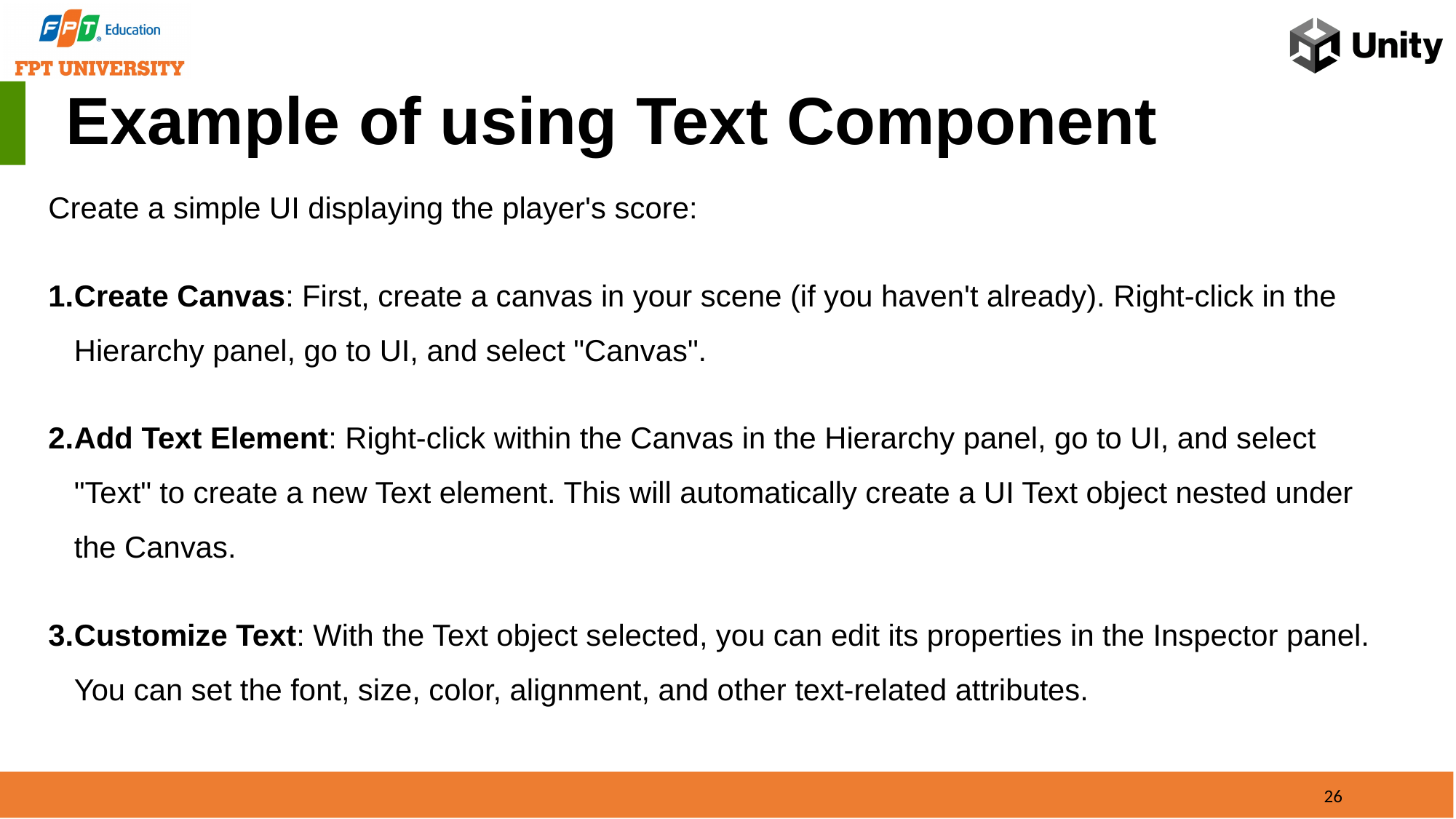

Example of using Text Component
Create a simple UI displaying the player's score:
Create Canvas: First, create a canvas in your scene (if you haven't already). Right-click in the Hierarchy panel, go to UI, and select "Canvas".
Add Text Element: Right-click within the Canvas in the Hierarchy panel, go to UI, and select "Text" to create a new Text element. This will automatically create a UI Text object nested under the Canvas.
Customize Text: With the Text object selected, you can edit its properties in the Inspector panel. You can set the font, size, color, alignment, and other text-related attributes.
26